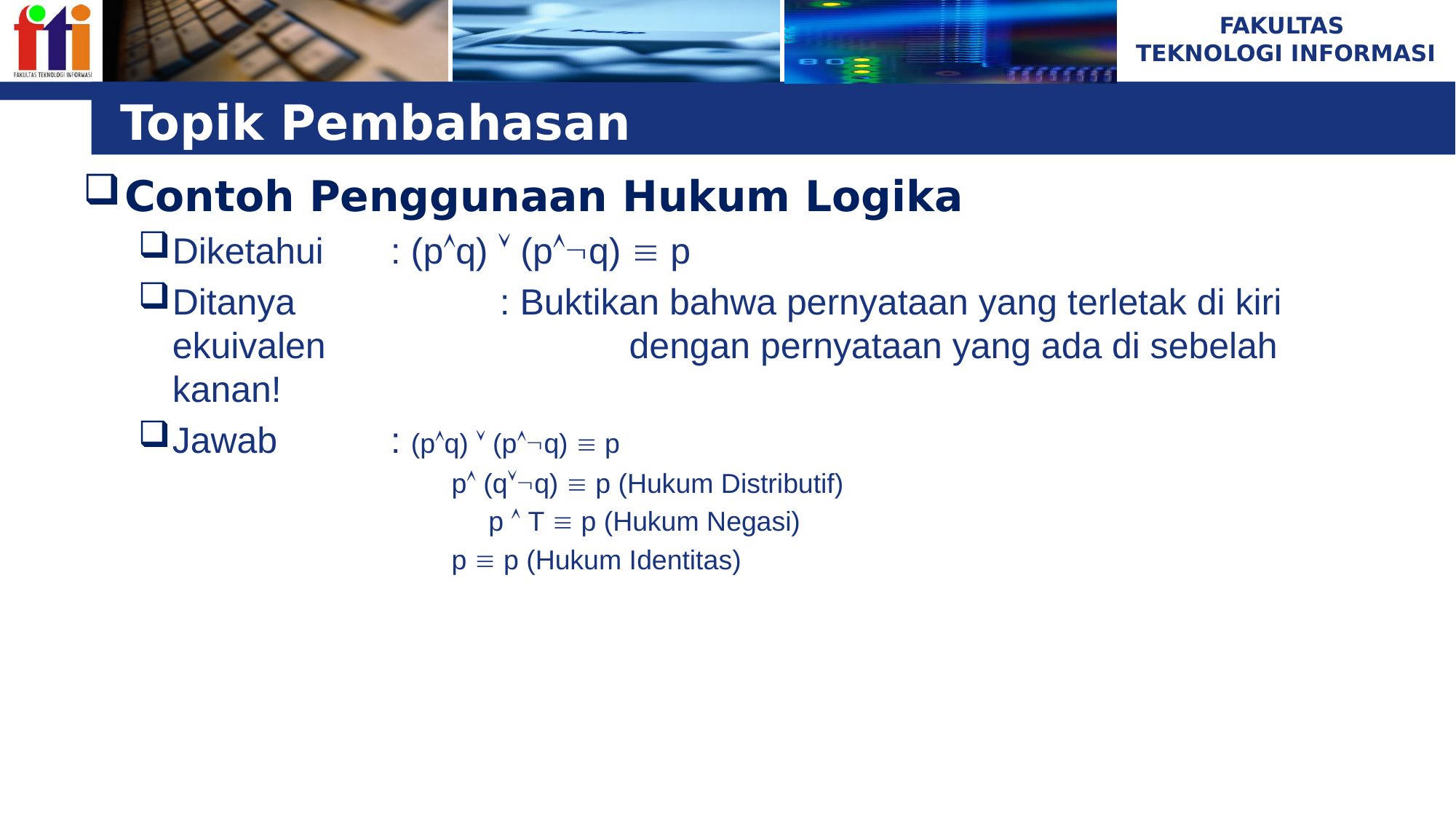

# Topik Pembahasan
Contoh Penggunaan Hukum Logika
Diketahui	: (p∧q) ∨ (p∧¬q) ≡ p
Ditanya		: Buktikan bahwa pernyataan yang terletak di kiri ekuivalen 			  dengan pernyataan yang ada di sebelah kanan!
Jawab		: (p∧q) ∨ (p∧¬q) ≡ p
	   p∧ (q∨¬q) ≡ p (Hukum Distributif)
		   p ∧ T ≡ p (Hukum Negasi)
	   p ≡ p (Hukum Identitas)